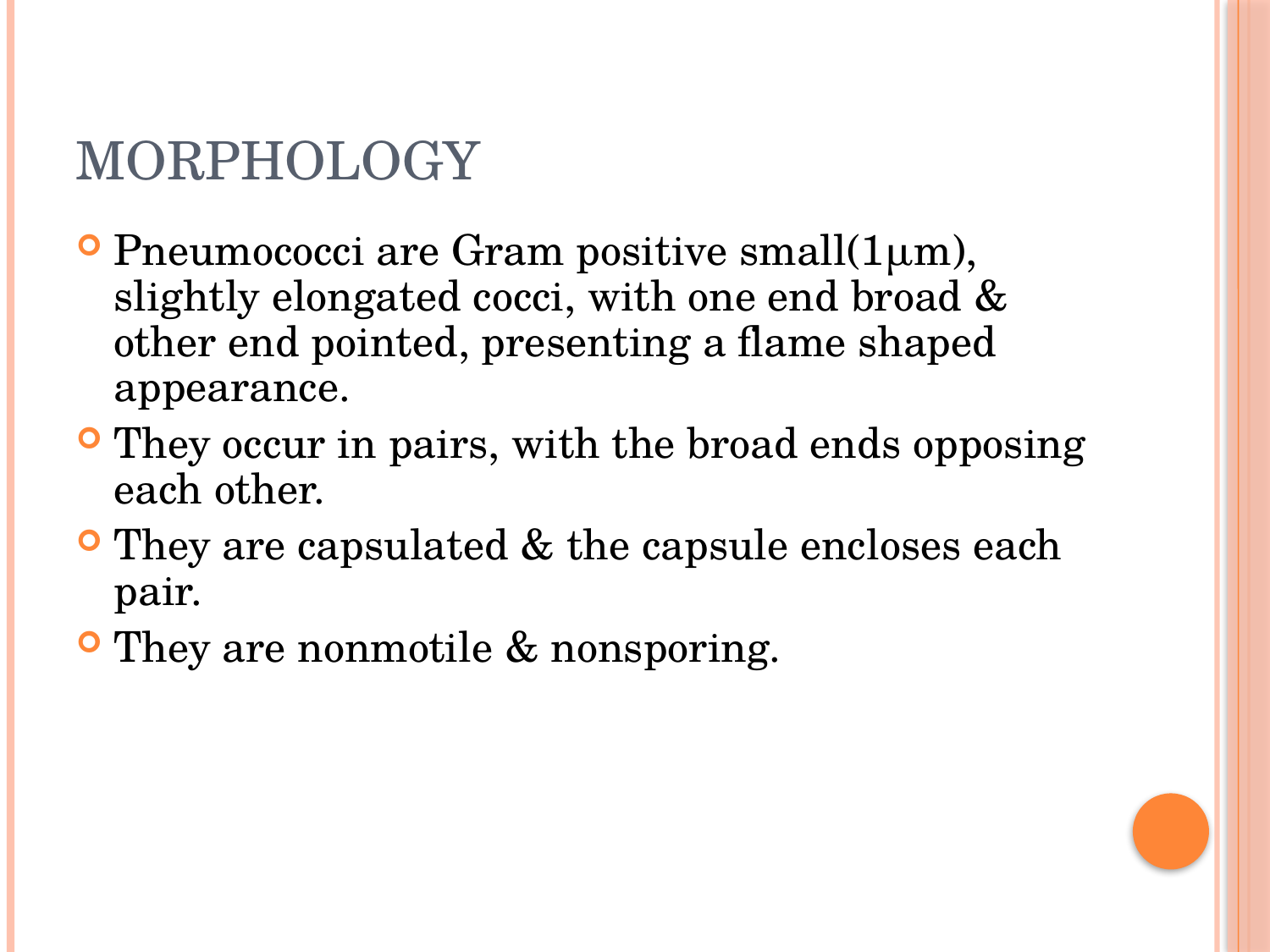

# Morphology
Pneumococci are Gram positive small(1μm), slightly elongated cocci, with one end broad & other end pointed, presenting a flame shaped appearance.
They occur in pairs, with the broad ends opposing each other.
They are capsulated & the capsule encloses each pair.
They are nonmotile & nonsporing.